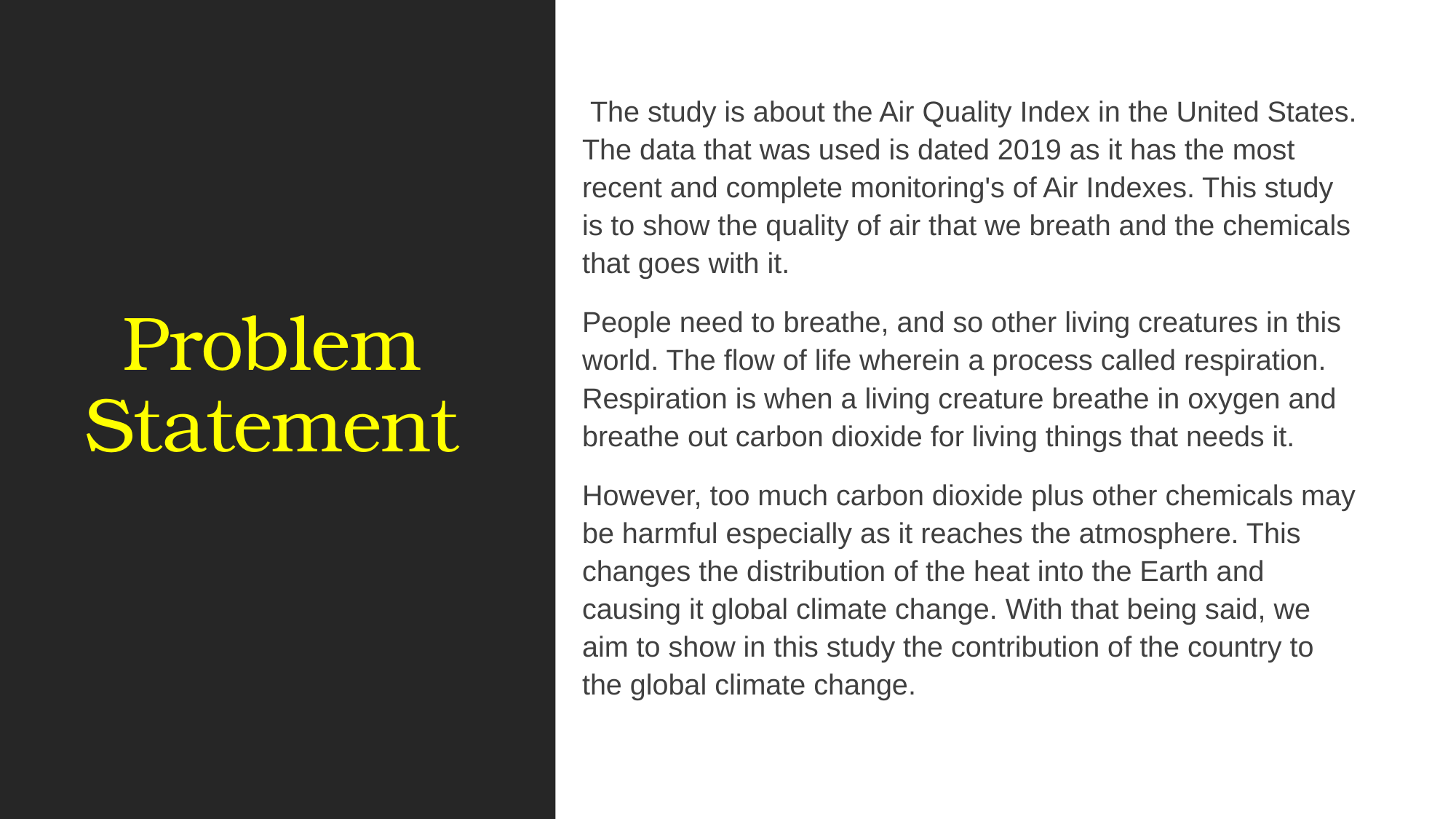

The study is about the Air Quality Index in the United States.
The data that was used is dated 2019 as it has the most recent and complete monitoring's of Air Indexes. This study is to show the quality of air that we breath and the chemicals that goes with it.
People need to breathe, and so other living creatures in this world. The flow of life wherein a process called respiration. Respiration is when a living creature breathe in oxygen and breathe out carbon dioxide for living things that needs it.
However, too much carbon dioxide plus other chemicals may be harmful especially as it reaches the atmosphere. This changes the distribution of the heat into the Earth and causing it global climate change. With that being said, we aim to show in this study the contribution of the country to the global climate change.

# Problem Statement